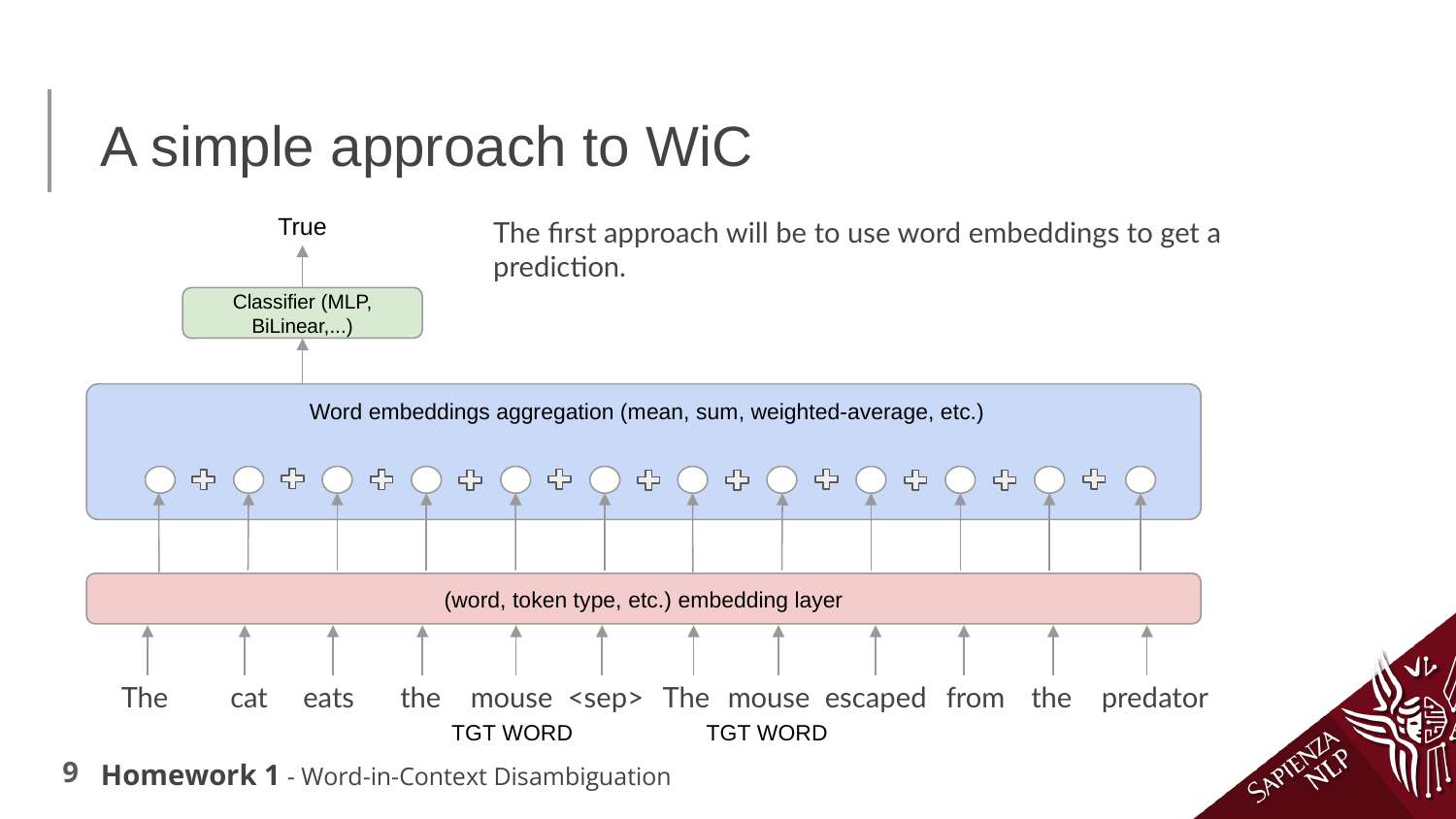

# A simple approach to WiC
The first approach will be to use word embeddings to get a prediction.
True
Classifier (MLP, BiLinear,...)

Word embeddings aggregation (mean, sum, weighted-average, etc.)

(word, token type, etc.) embedding layer
The
cat
eats
the
mouse
<sep>
The
mouse
escaped
from
the
predator
TGT WORD
TGT WORD
Homework 1 - Word-in-Context Disambiguation